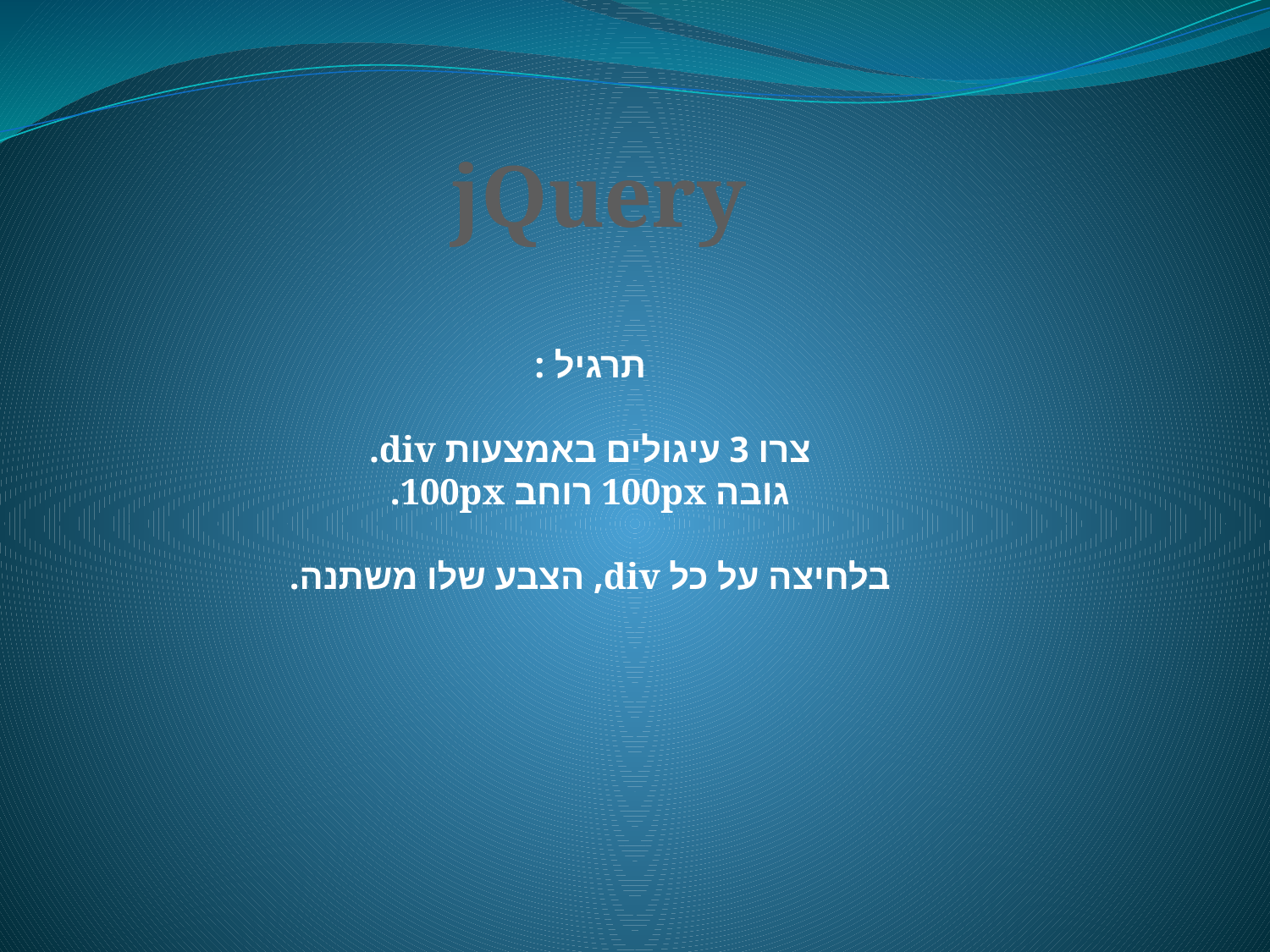

jQuery
תרגיל :

צרו 3 עיגולים באמצעות div.
גובה 100px רוחב 100px.

בלחיצה על כל div, הצבע שלו משתנה.